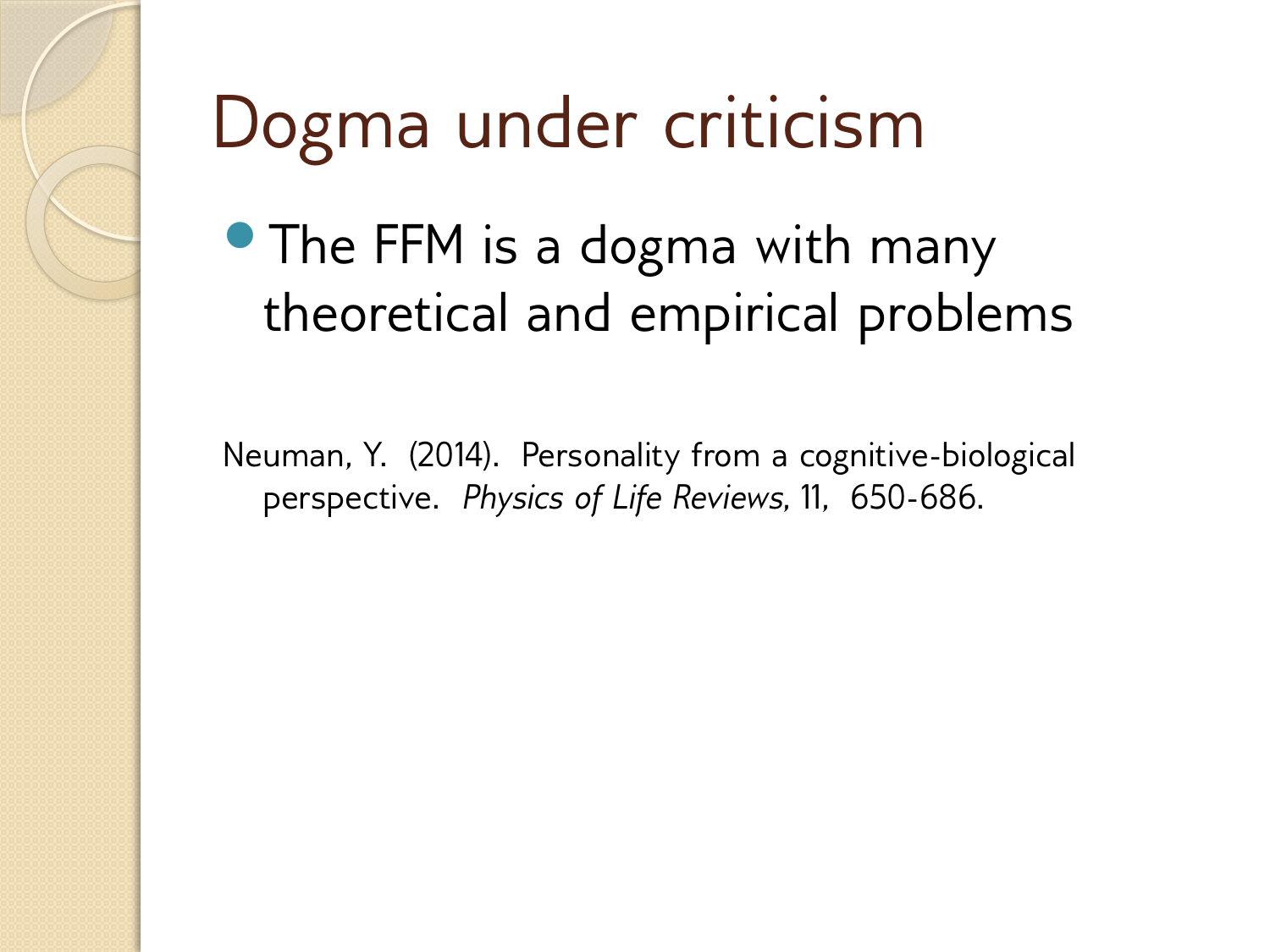

# Dogma under criticism
The FFM is a dogma with many theoretical and empirical problems

Neuman, Y.  (2014).  Personality from a cognitive-biological perspective.  Physics of Life Reviews, 11,  650-686.